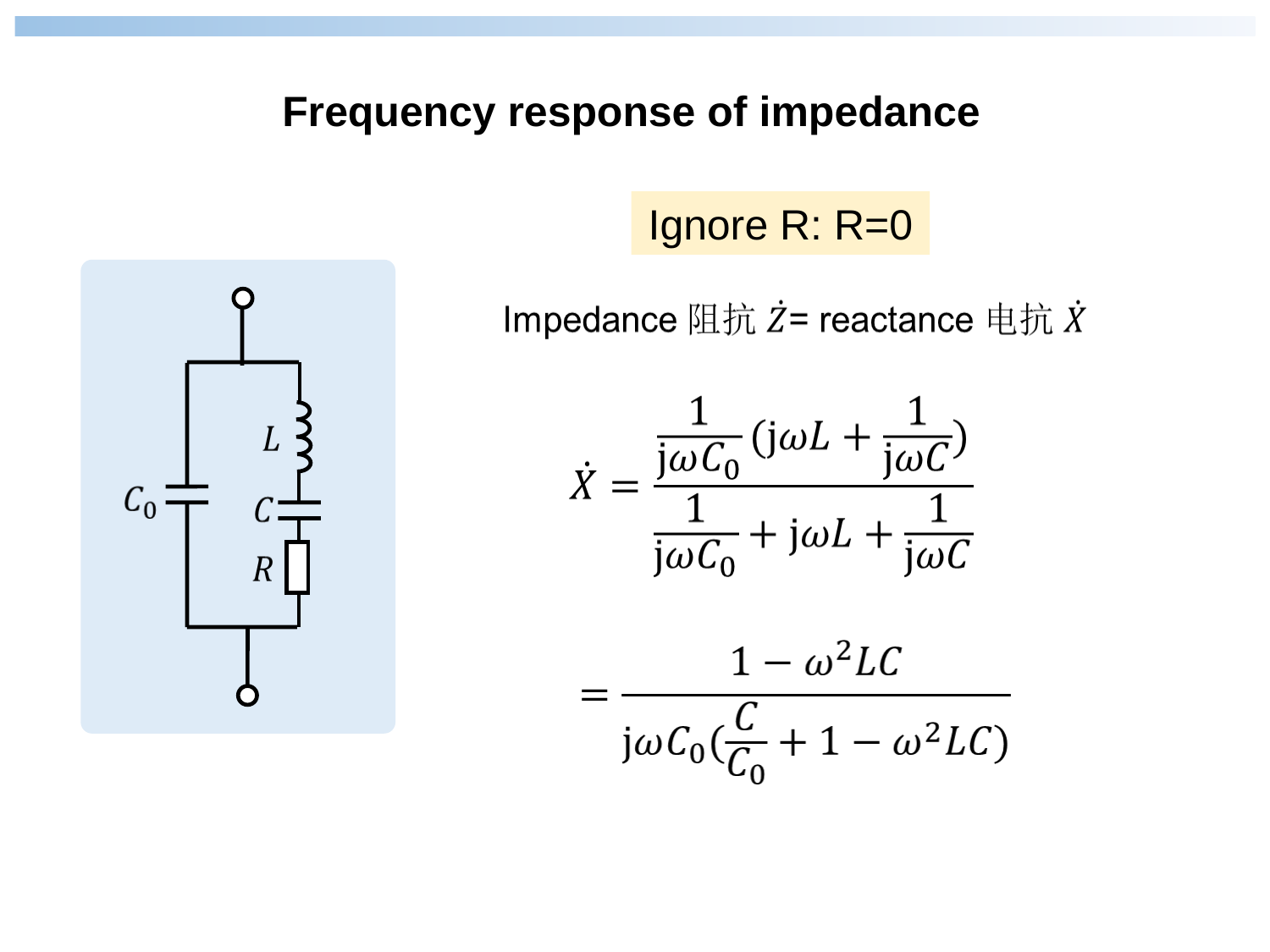

Frequency response of impedance

Ignore R: R=0